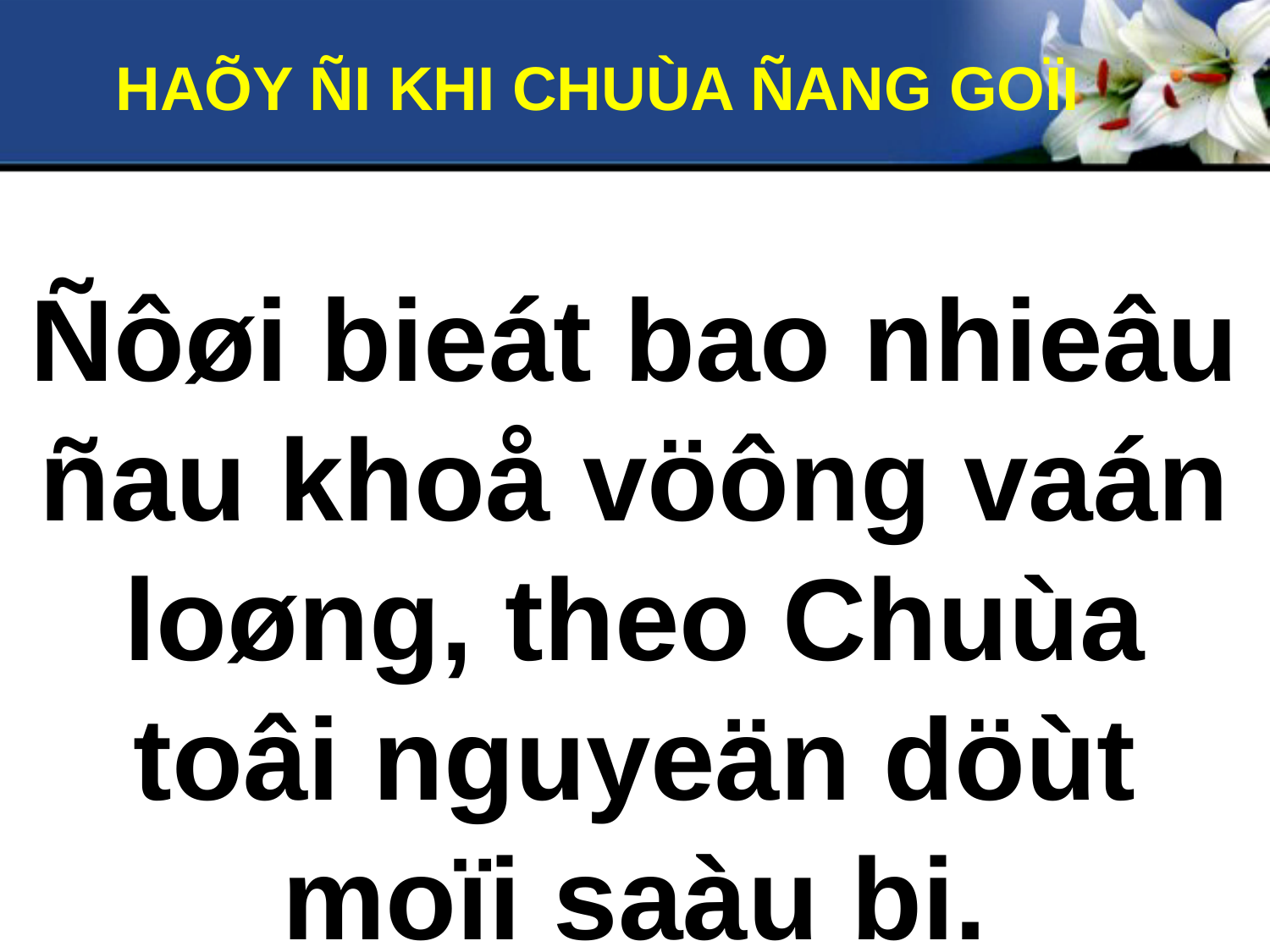

HAÕY ÑI KHI CHUÙA ÑANG GOÏI
Ñôøi bieát bao nhieâu ñau khoå vöông vaán loøng, theo Chuùa toâi nguyeän döùt moïi saàu bi.